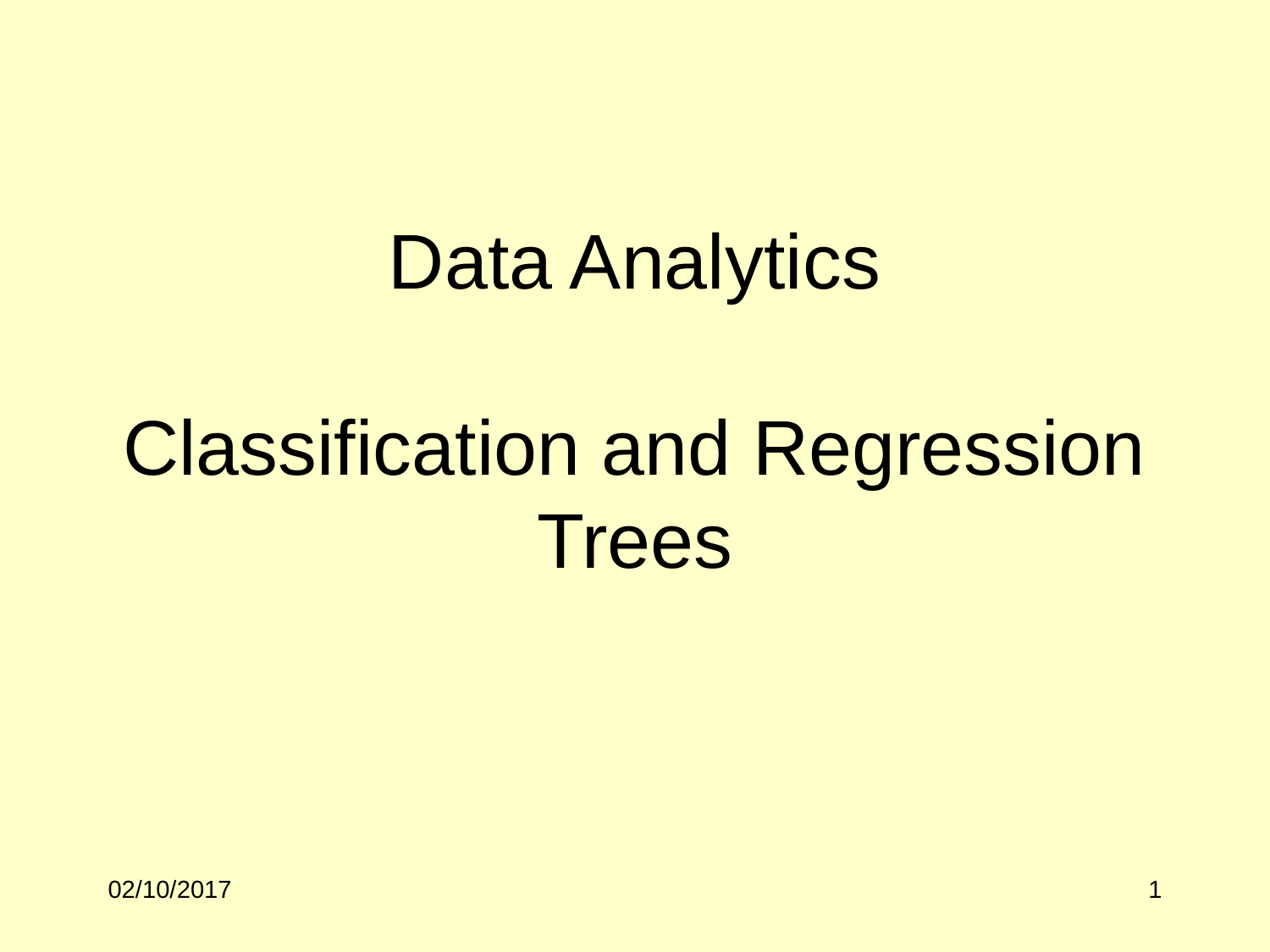

# Data Analytics Classification and Regression Trees
02/10/2017
1